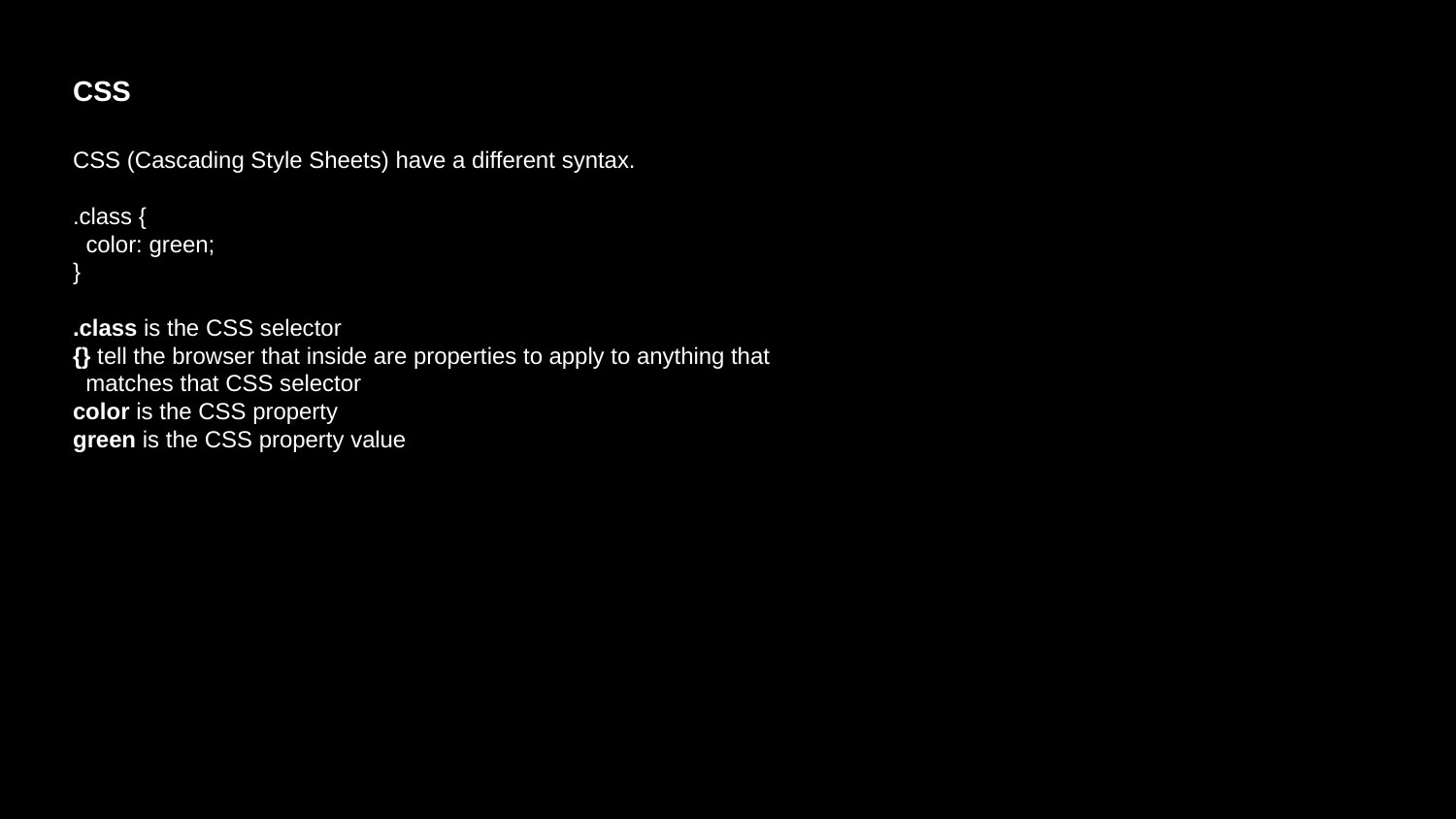

CSS
CSS (Cascading Style Sheets) have a different syntax.

.class {
  color: green;
}

.class is the CSS selector
{} tell the browser that inside are properties to apply to anything that
  matches that CSS selector
color is the CSS property
green is the CSS property value